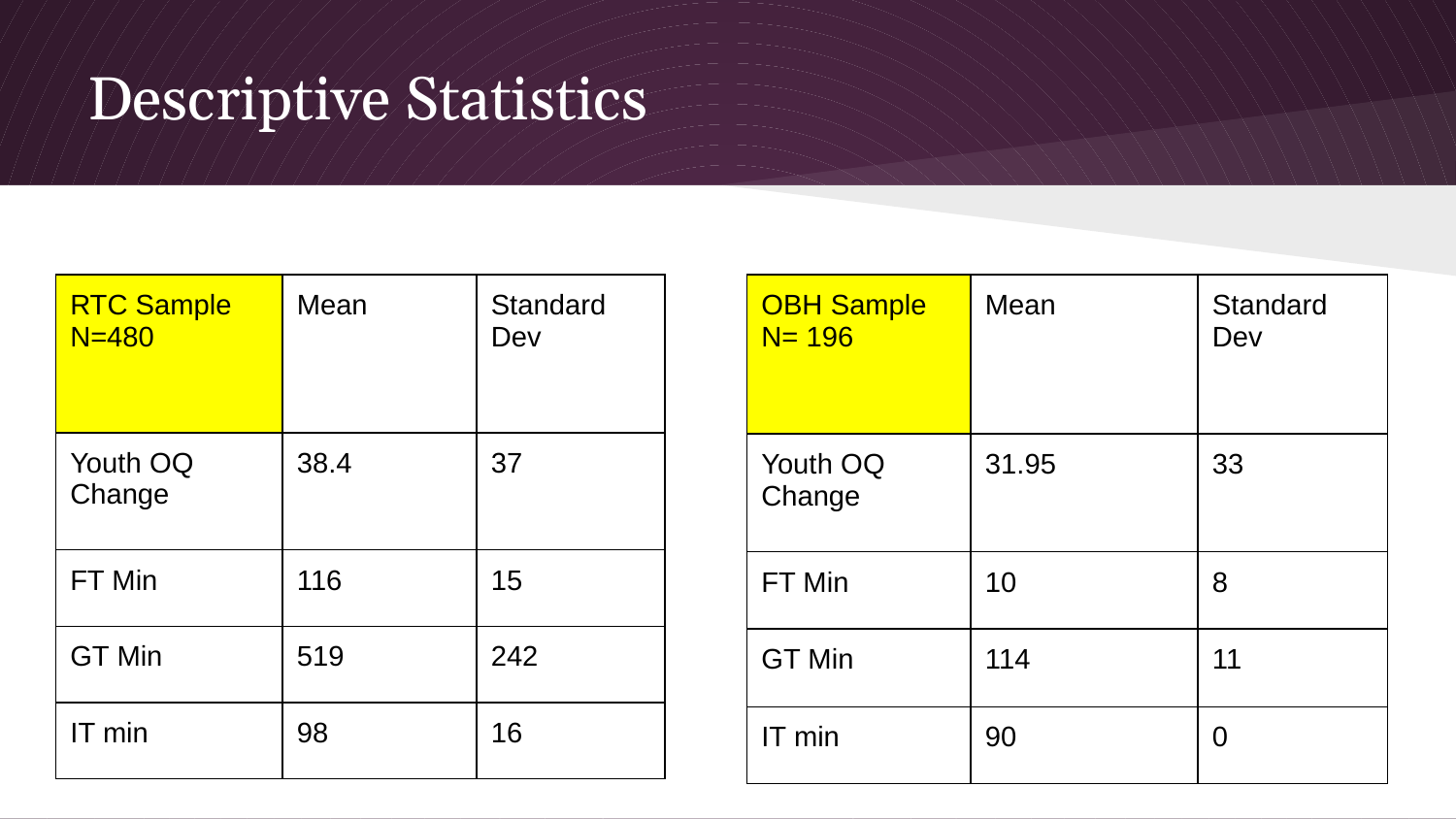

# Descriptive Statistics
| RTC Sample N=480 | Mean | Standard Dev |
| --- | --- | --- |
| Youth OQ Change | 38.4 | 37 |
| FT Min | 116 | 15 |
| GT Min | 519 | 242 |
| IT min | 98 | 16 |
| OBH Sample N= 196 | Mean | Standard Dev |
| --- | --- | --- |
| Youth OQ Change | 31.95 | 33 |
| FT Min | 10 | 8 |
| GT Min | 114 | 11 |
| IT min | 90 | 0 |